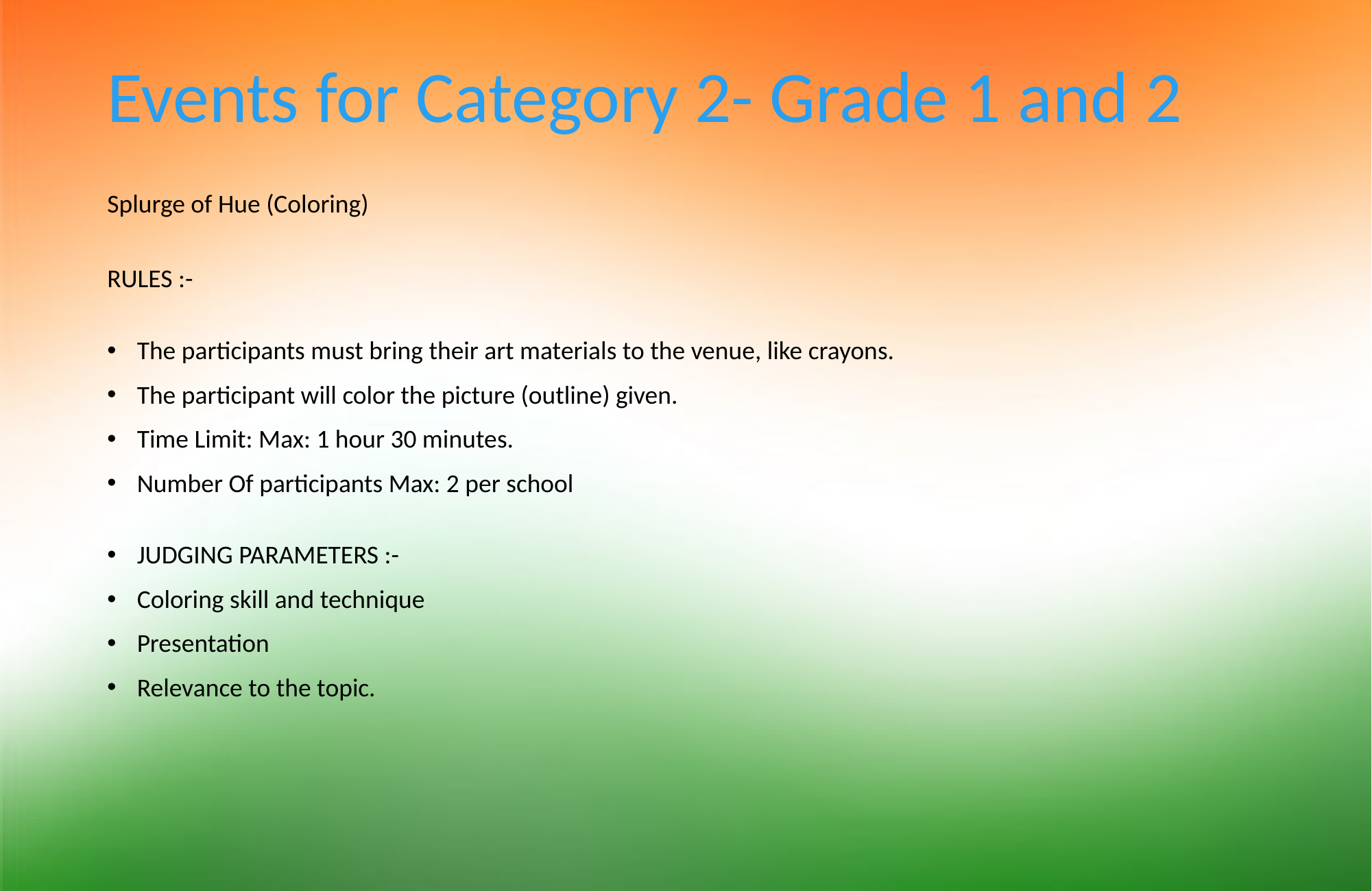

# Events for Category 2- Grade 1 and 2
Splurge of Hue (Coloring)
RULES :-﻿
The participants must bring their art materials to the venue, like crayons.
The participant will color the picture (outline) given.
Time Limit: Max: 1 hour 30 minutes.
Number Of participants Max: 2 per school
JUDGING PARAMETERS :-
Coloring skill and technique
Presentation
Relevance to the topic.﻿